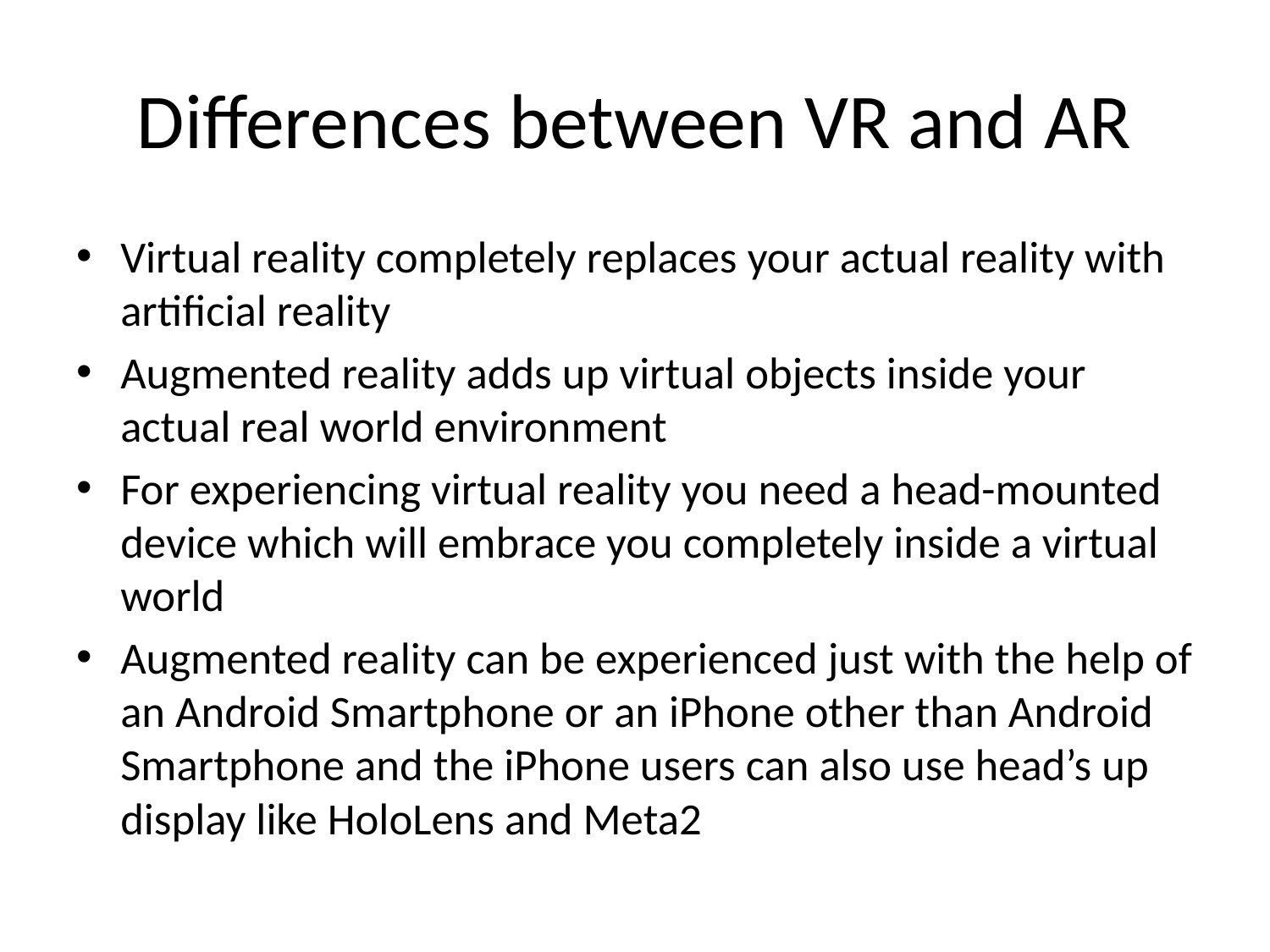

# Differences between VR and AR
Virtual reality completely replaces your actual reality with artificial reality
Augmented reality adds up virtual objects inside your actual real world environment
For experiencing virtual reality you need a head-mounted device which will embrace you completely inside a virtual world
Augmented reality can be experienced just with the help of an Android Smartphone or an iPhone other than Android Smartphone and the iPhone users can also use head’s up display like HoloLens and Meta2